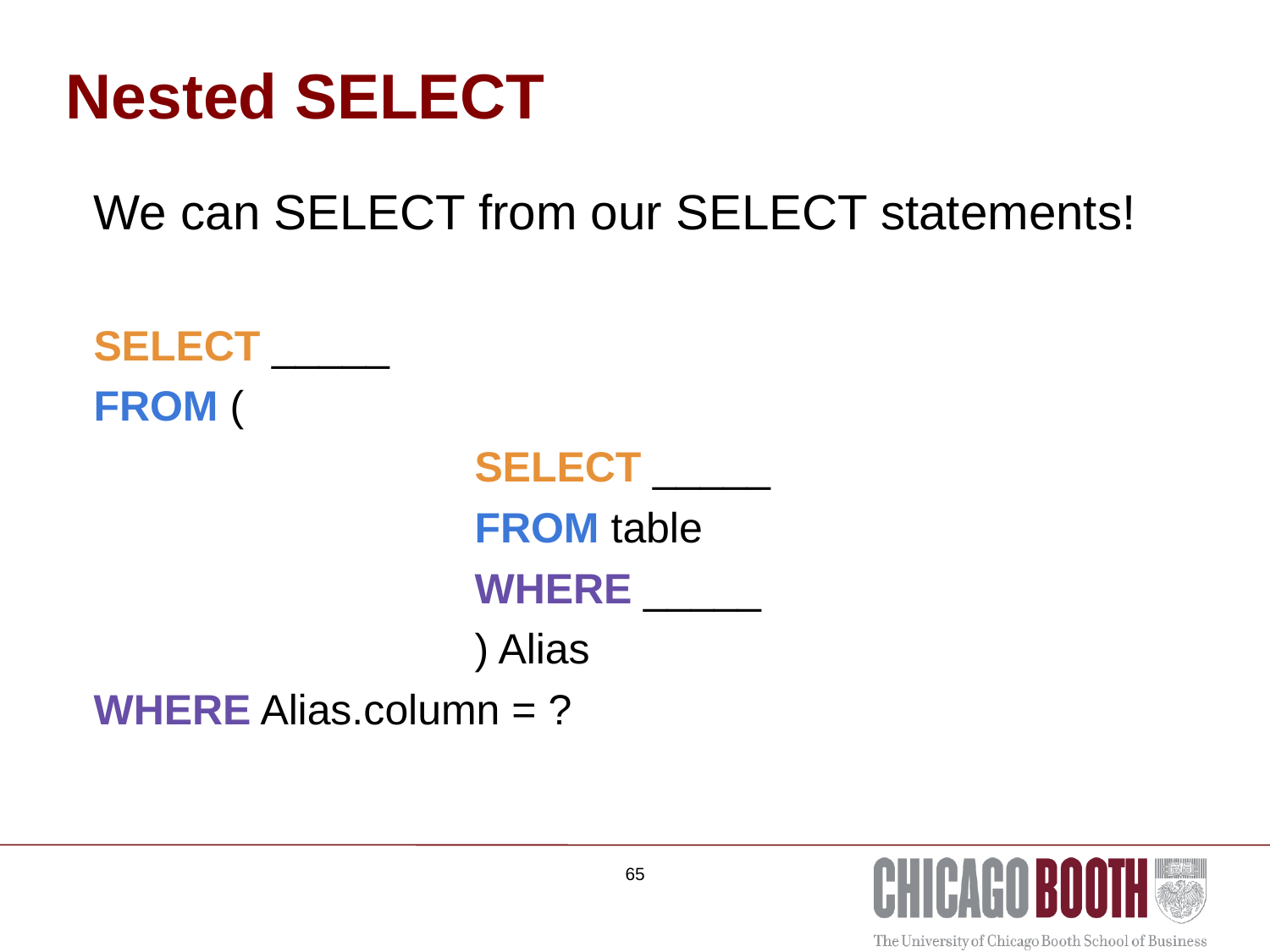

# Nested SELECT
We can SELECT from our SELECT statements!

SELECT _____
FROM (
			SELECT _____
			FROM table
			WHERE _____
			) Alias
WHERE Alias.column = ?

65